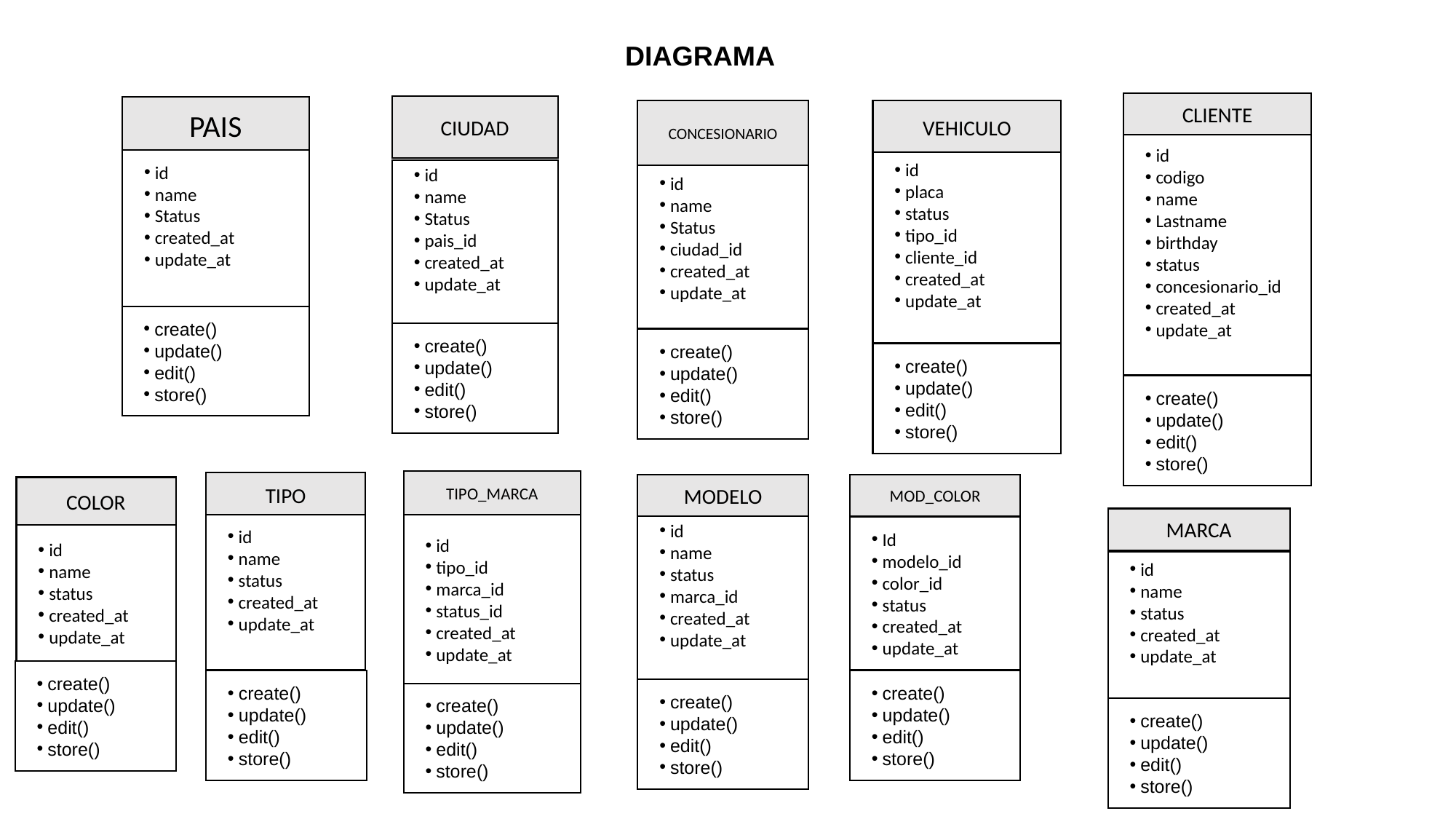

DIAGRAMA
CLIENTE
id
codigo
name
Lastname
birthday
status
concesionario_id
created_at
update_at

CIUDAD
id
name
Status
pais_id
created_at
update_at

PAIS
id
name
Status
created_at
update_at

create()
update()
edit()
store()
create()
update()
edit()
store()
create()
update()
edit()
store()
create()
update()
edit()
store()
create()
update()
edit()
store()
create()
update()
edit()
store()
create()
update()
edit()
store()
create()
update()
edit()
store()
create()
update()
edit()
store()
create()
update()
edit()
store()
create()
update()
edit()
store()
COLOR
id
name
status
created_at
update_at
CONCESIONARIO
id
name
Status
ciudad_id
created_at
update_at

VEHICULO
id
placa
status
tipo_id
cliente_id
created_at
update_at

TIPO_MARCA
id
tipo_id
marca_id
status_id
created_at
update_at
TIPO
id
name
status
created_at
update_at

MODELO
id
name
status
marca_id
created_at
update_at

MOD_COLOR
Id
modelo_id
color_id
status
created_at
update_at
MARCA
id
name
status
created_at
update_at